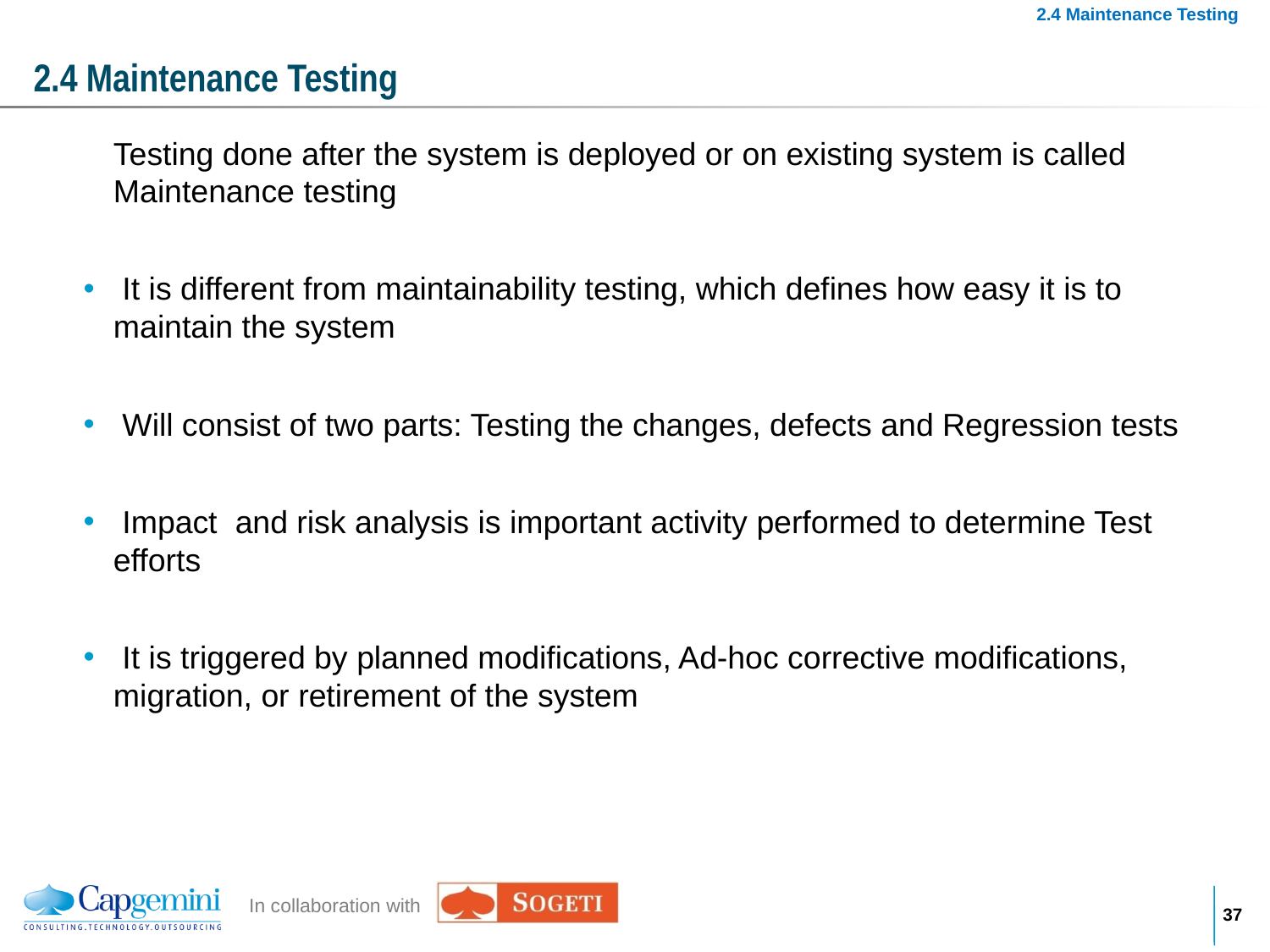

2.4 Maintenance Testing
# 2.4 Maintenance Testing
Testing done after the system is deployed or on existing system is called Maintenance testing

 It is different from maintainability testing, which defines how easy it is to maintain the system

 Will consist of two parts: Testing the changes, defects and Regression tests

 Impact  and risk analysis is important activity performed to determine Test efforts

 It is triggered by planned modifications, Ad-hoc corrective modifications, migration, or retirement of the system

37